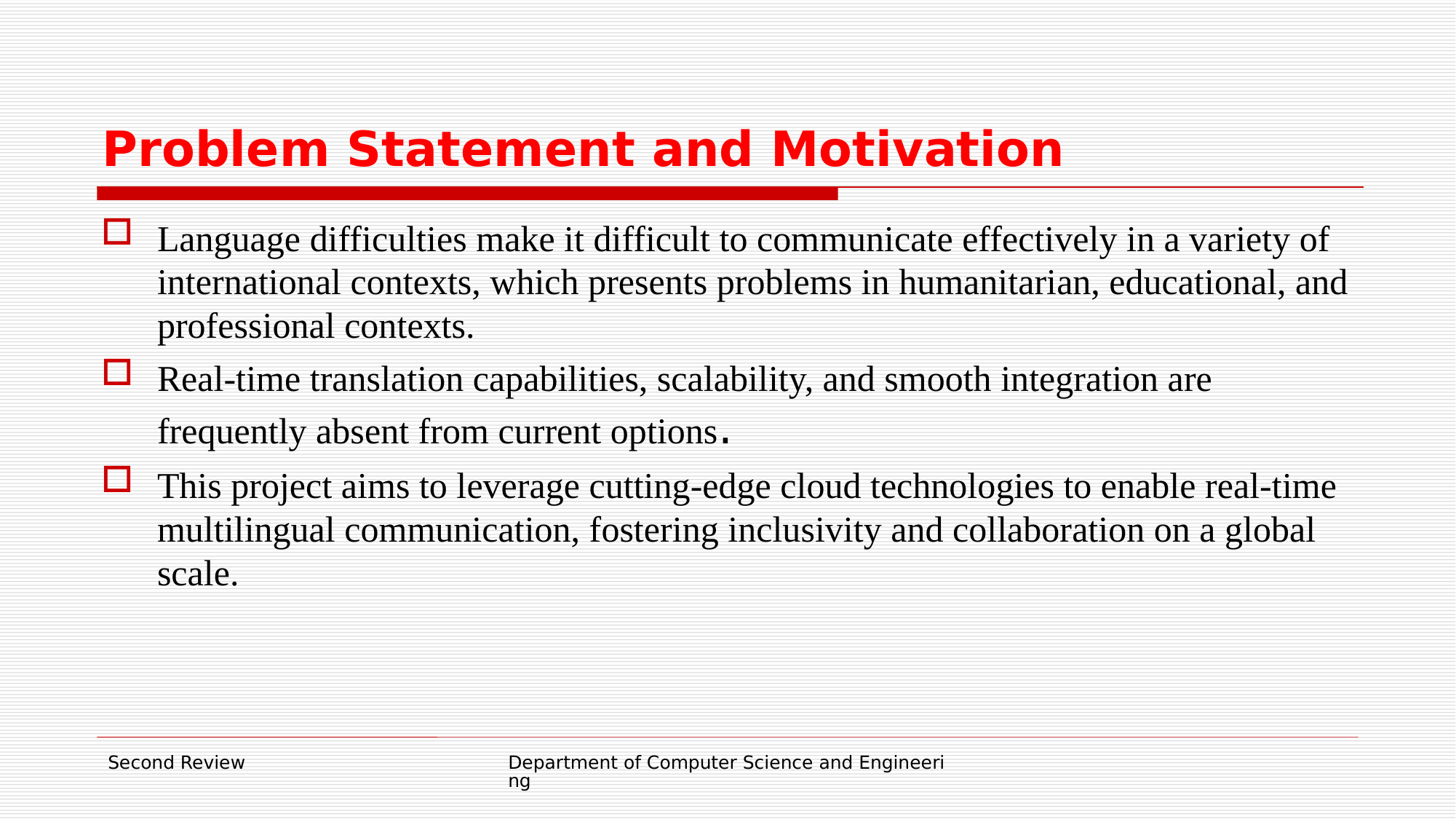

# Problem Statement and Motivation
Language difficulties make it difficult to communicate effectively in a variety of international contexts, which presents problems in humanitarian, educational, and professional contexts.
Real-time translation capabilities, scalability, and smooth integration are frequently absent from current options.
This project aims to leverage cutting-edge cloud technologies to enable real-time multilingual communication, fostering inclusivity and collaboration on a global scale.

Second Review
Department of Computer Science and Engineering
2